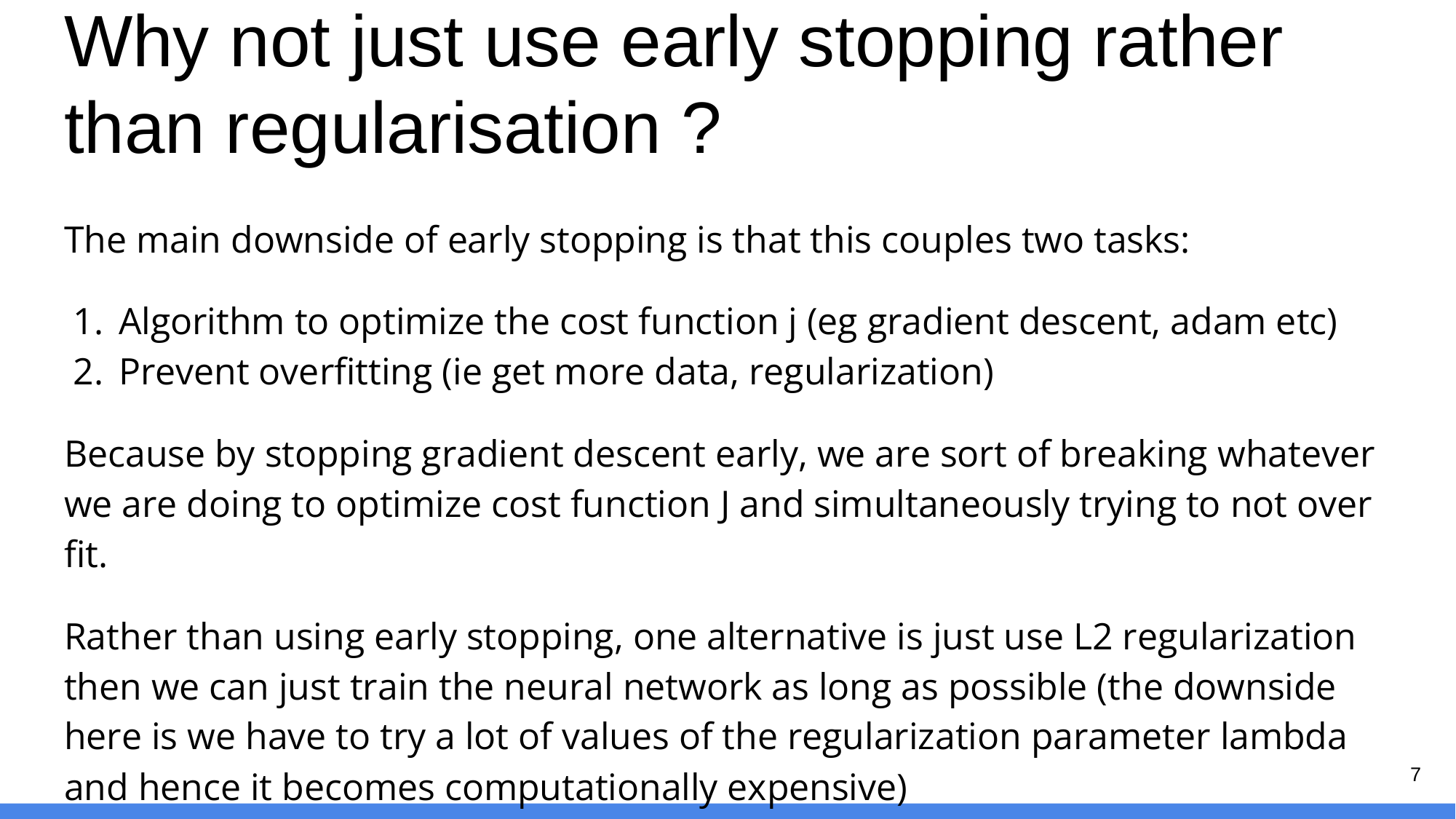

# Why not just use early stopping rather than regularisation ?
The main downside of early stopping is that this couples two tasks:
Algorithm to optimize the cost function j (eg gradient descent, adam etc)
Prevent overfitting (ie get more data, regularization)
Because by stopping gradient descent early, we are sort of breaking whatever we are doing to optimize cost function J and simultaneously trying to not over fit.
Rather than using early stopping, one alternative is just use L2 regularization then we can just train the neural network as long as possible (the downside here is we have to try a lot of values of the regularization parameter lambda and hence it becomes computationally expensive)

7